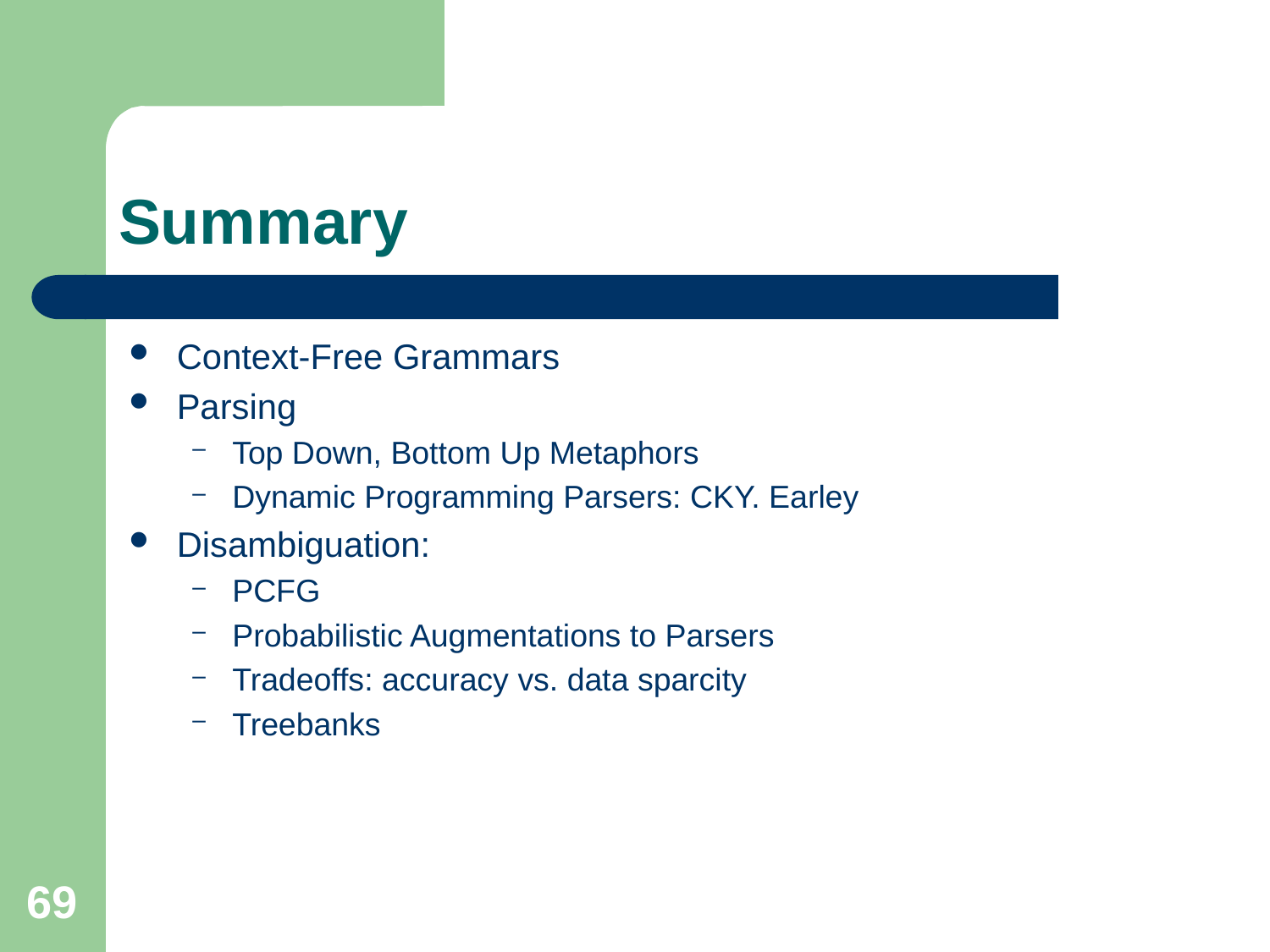

# Summary
Context-Free Grammars
Parsing
Top Down, Bottom Up Metaphors
Dynamic Programming Parsers: CKY. Earley
Disambiguation:
PCFG
Probabilistic Augmentations to Parsers
Tradeoffs: accuracy vs. data sparcity
Treebanks
69